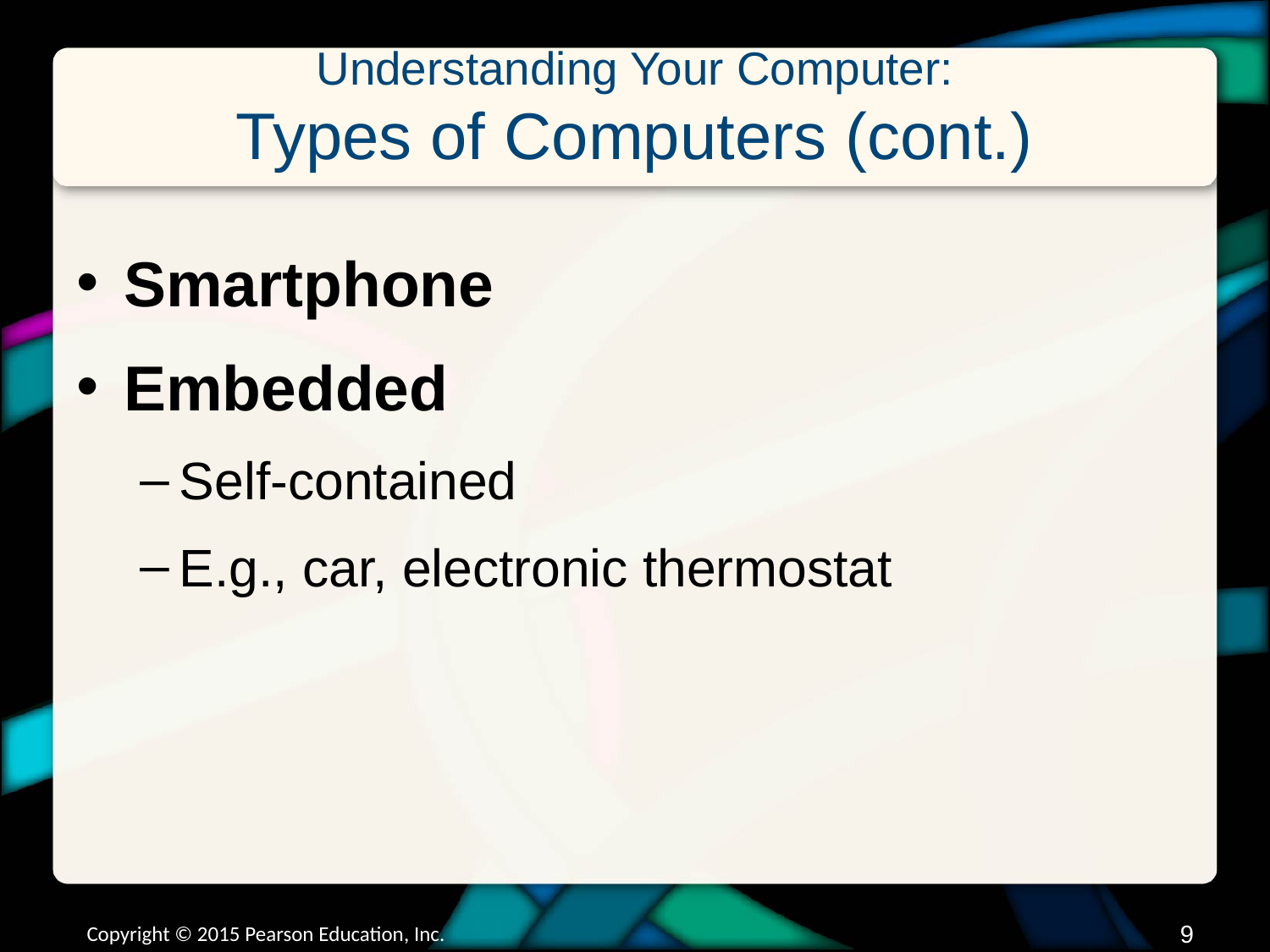

# Understanding Your Computer: Types of Computers (cont.)
Smartphone
Embedded
Self-contained
E.g., car, electronic thermostat
Copyright © 2015 Pearson Education, Inc.
9